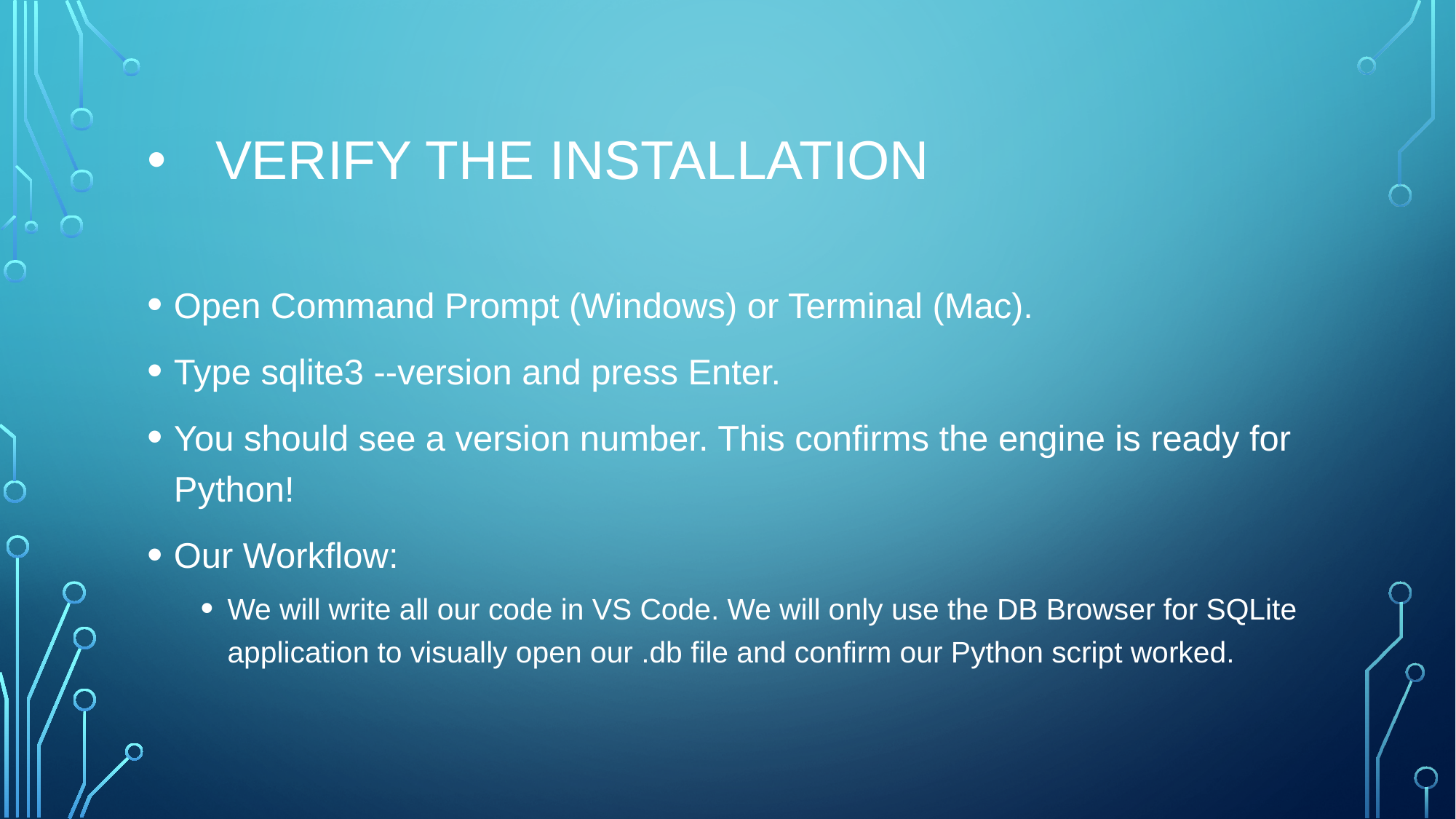

# Verify the Installation
Open Command Prompt (Windows) or Terminal (Mac).
Type sqlite3 --version and press Enter.
You should see a version number. This confirms the engine is ready for Python!
Our Workflow:
We will write all our code in VS Code. We will only use the DB Browser for SQLite application to visually open our .db file and confirm our Python script worked.